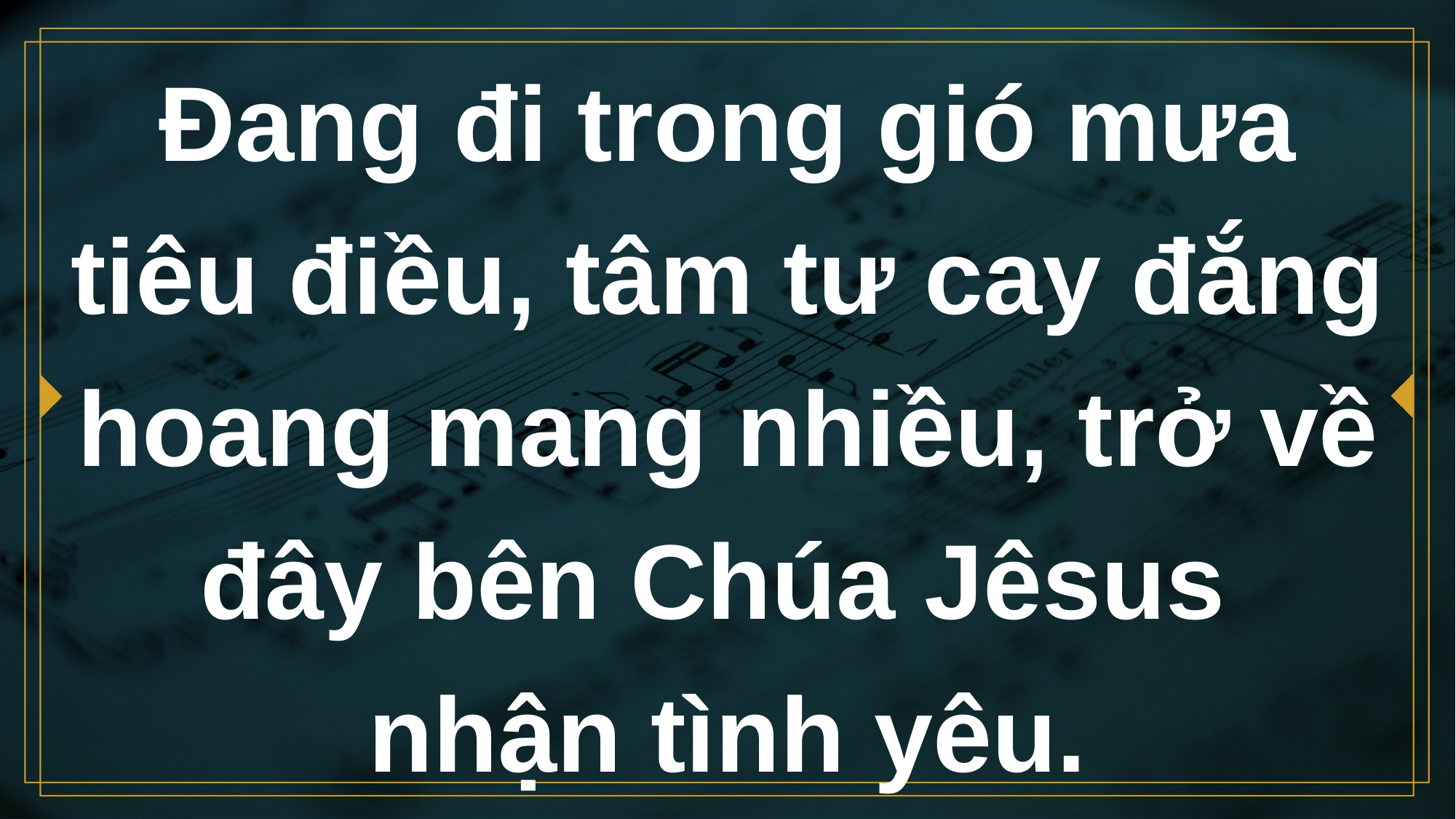

# Ðang đi trong gió mưa tiêu điều, tâm tư cay đắng hoang mang nhiều, trở về đây bên Chúa Jêsus nhận tình yêu.